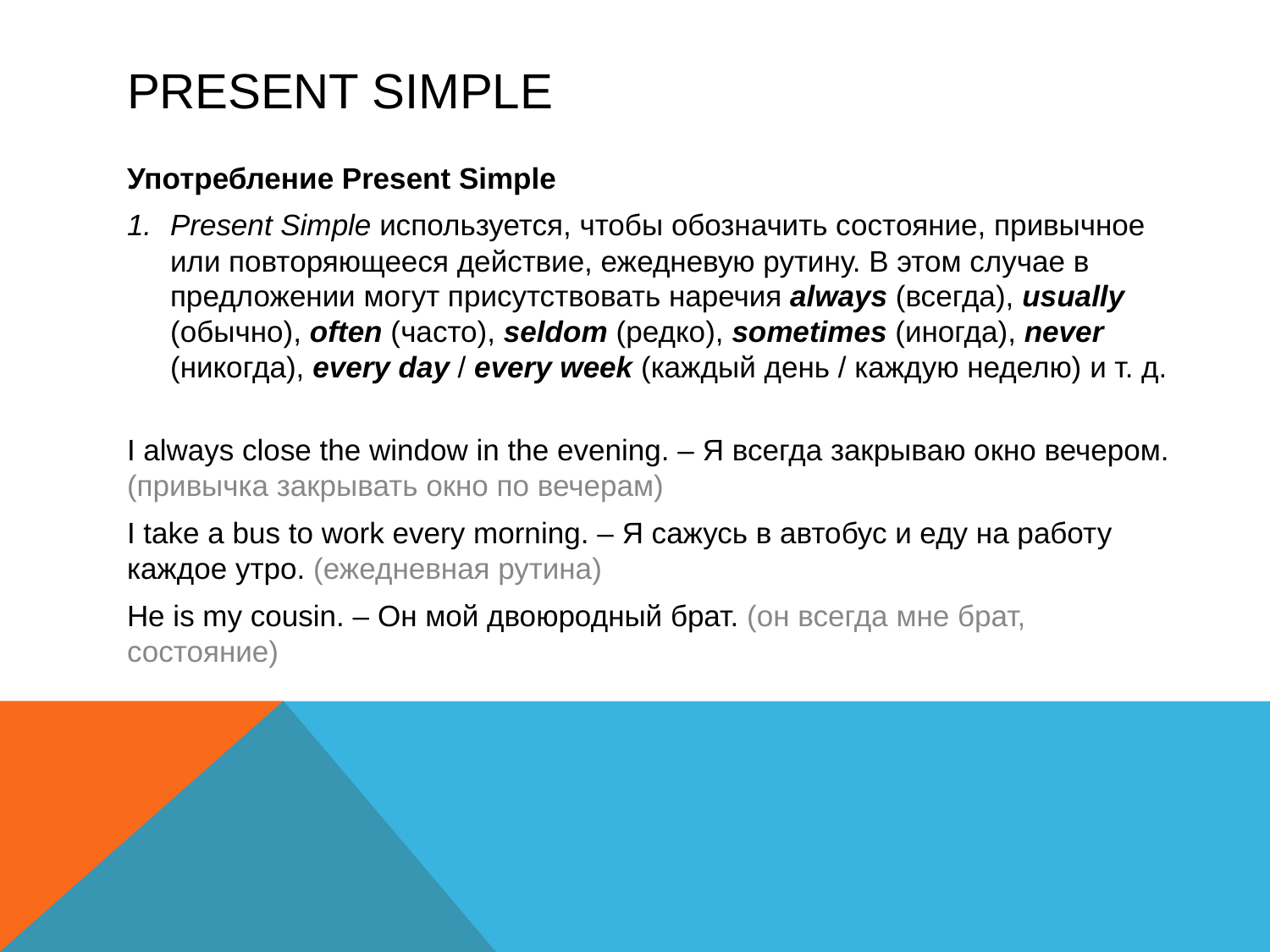

# Present simple
Употребление Present Simple
Present Simple используется, чтобы обозначить состояние, привычное или повторяющееся действие, ежедневую рутину. В этом случае в предложении могут присутствовать наречия always (всегда), usually (обычно), often (часто), seldom (редко), sometimes (иногда), never (никогда), every day / every week (каждый день / каждую неделю) и т. д.
I always close the window in the evening. – Я всегда закрываю окно вечером. (привычка закрывать окно по вечерам)
I take a bus to work every morning. – Я сажусь в автобус и еду на работу каждое утро. (ежедневная рутина)
He is my cousin. – Он мой двоюродный брат. (он всегда мне брат, состояние)